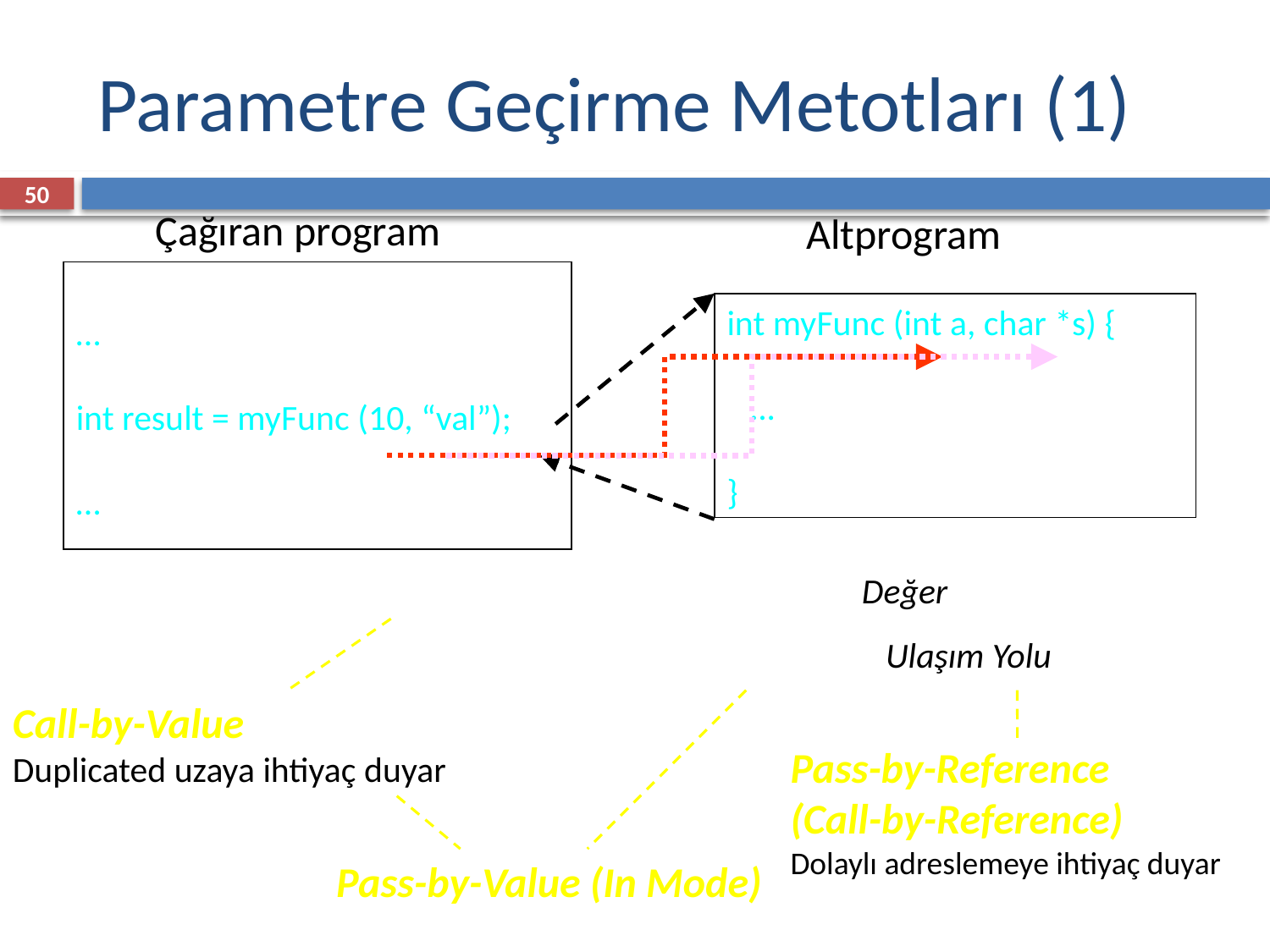

# Parametre Geçirme Metotları (1)
50
Çağıran program
Altprogram

…

int result = myFunc (10, “val”);

…

int myFunc (int a, char *s) {

   …

}

Değer

Call-by-Value
Duplicated uzaya ihtiyaç duyar
Ulaşım Yolu

Pass-by-Value (In Mode)

Pass-by-Reference
(Call-by-Reference)
Dolaylı adreslemeye ihtiyaç duyar